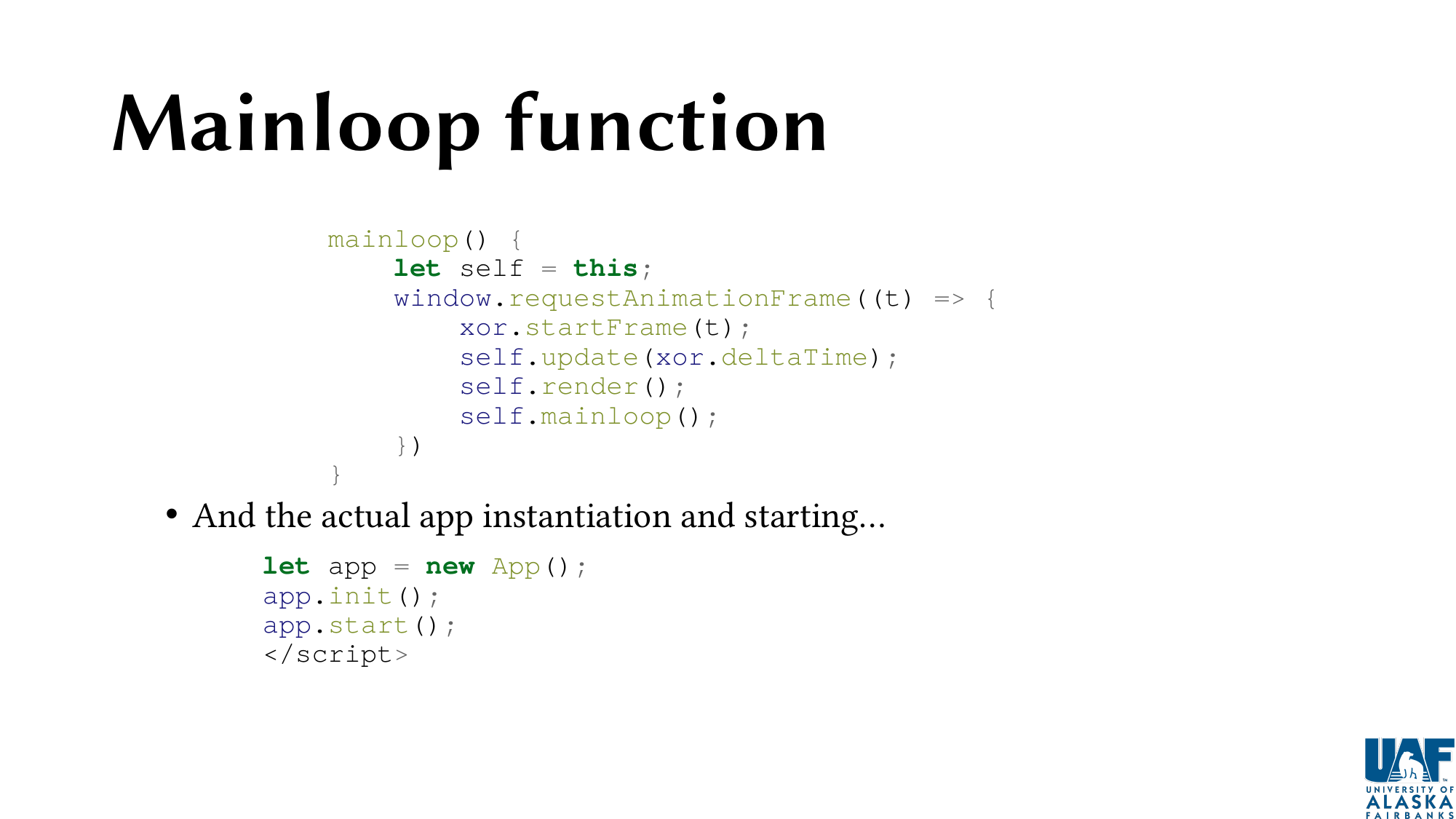

# Mainloop function
    mainloop() {
        let self = this;
        window.requestAnimationFrame((t) => {
            xor.startFrame(t);
            self.update(xor.deltaTime);
            self.render();
            self.mainloop();
        })
    }
And the actual app instantiation and starting…
let app = new App();
app.init();
app.start();
</script>